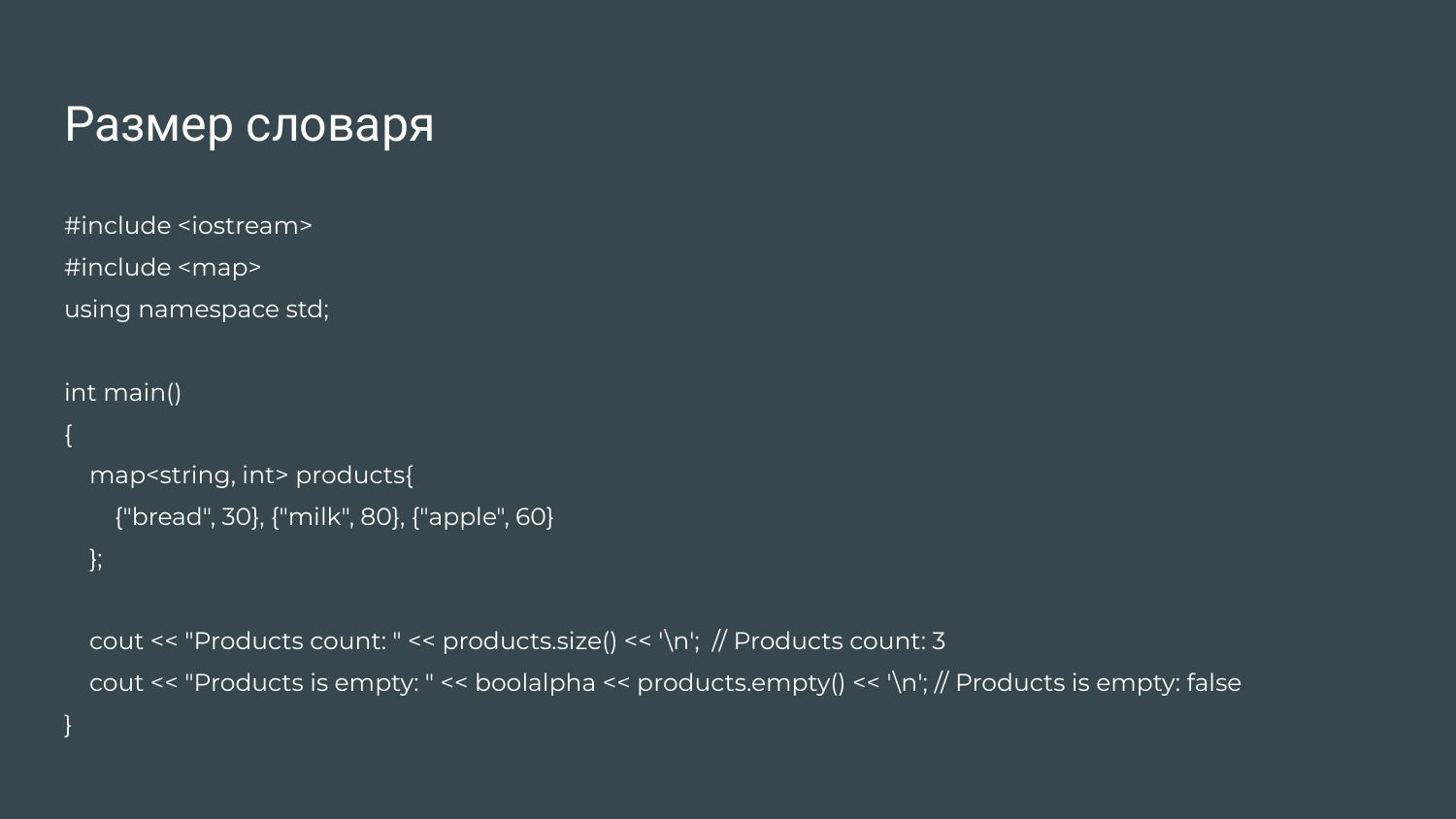

# Размер словаря
#include <iostream>
#include <map>
using namespace std;

int main()
{
    map<string, int> products{
        {"bread", 30}, {"milk", 80}, {"apple", 60}
    };

    cout << "Products count: " << products.size() << '\n';  // Products count: 3
    cout << "Products is empty: " << boolalpha << products.empty() << '\n'; // Products is empty: false
}